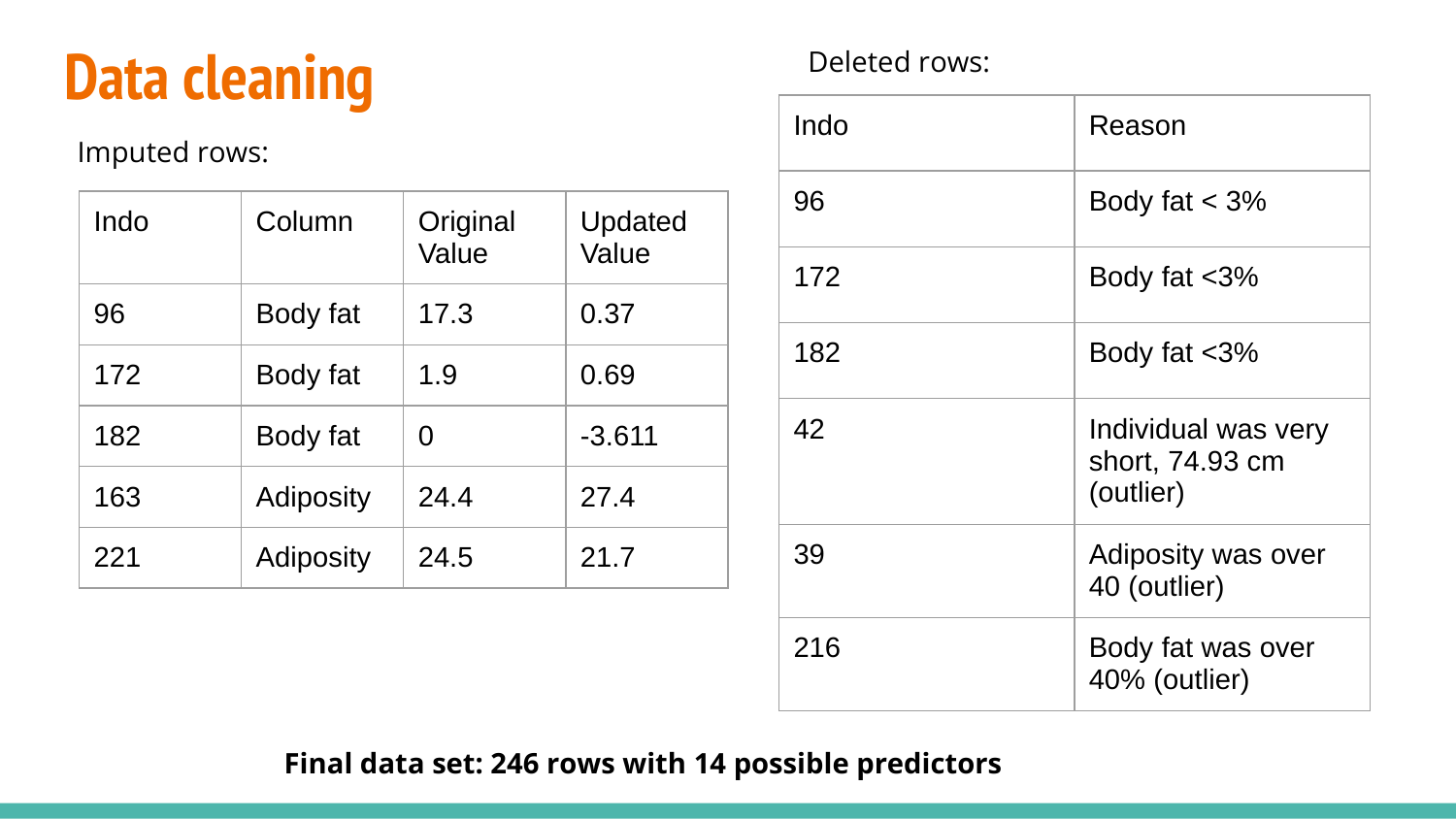

# Data cleaning
Deleted rows:

| Indo | Reason |
| --- | --- |
| 96 | Body fat < 3% |
| 172 | Body fat <3% |
| 182 | Body fat <3% |
| 42 | Individual was very short, 74.93 cm (outlier) |
| 39 | Adiposity was over 40 (outlier) |
| 216 | Body fat was over 40% (outlier) |
Imputed rows:
| Indo | Column | Original Value | Updated Value |
| --- | --- | --- | --- |
| 96 | Body fat | 17.3 | 0.37 |
| 172 | Body fat | 1.9 | 0.69 |
| 182 | Body fat | 0 | -3.611 |
| 163 | Adiposity | 24.4 | 27.4 |
| 221 | Adiposity | 24.5 | 21.7 |
Final data set: 246 rows with 14 possible predictors